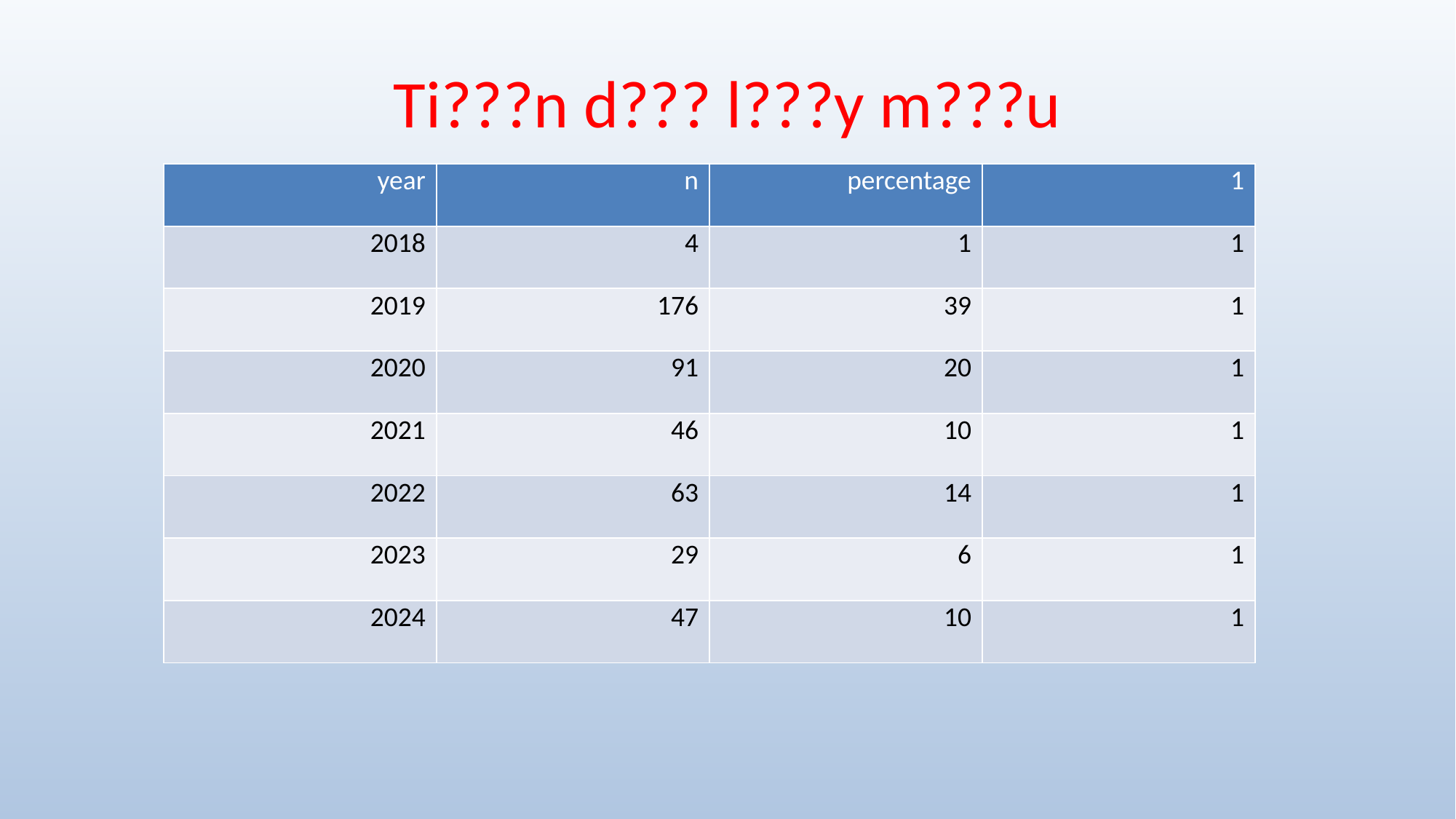

# Ti???n d??? l???y m???u
| year | n | percentage | 1 |
| --- | --- | --- | --- |
| 2018 | 4 | 1 | 1 |
| 2019 | 176 | 39 | 1 |
| 2020 | 91 | 20 | 1 |
| 2021 | 46 | 10 | 1 |
| 2022 | 63 | 14 | 1 |
| 2023 | 29 | 6 | 1 |
| 2024 | 47 | 10 | 1 |